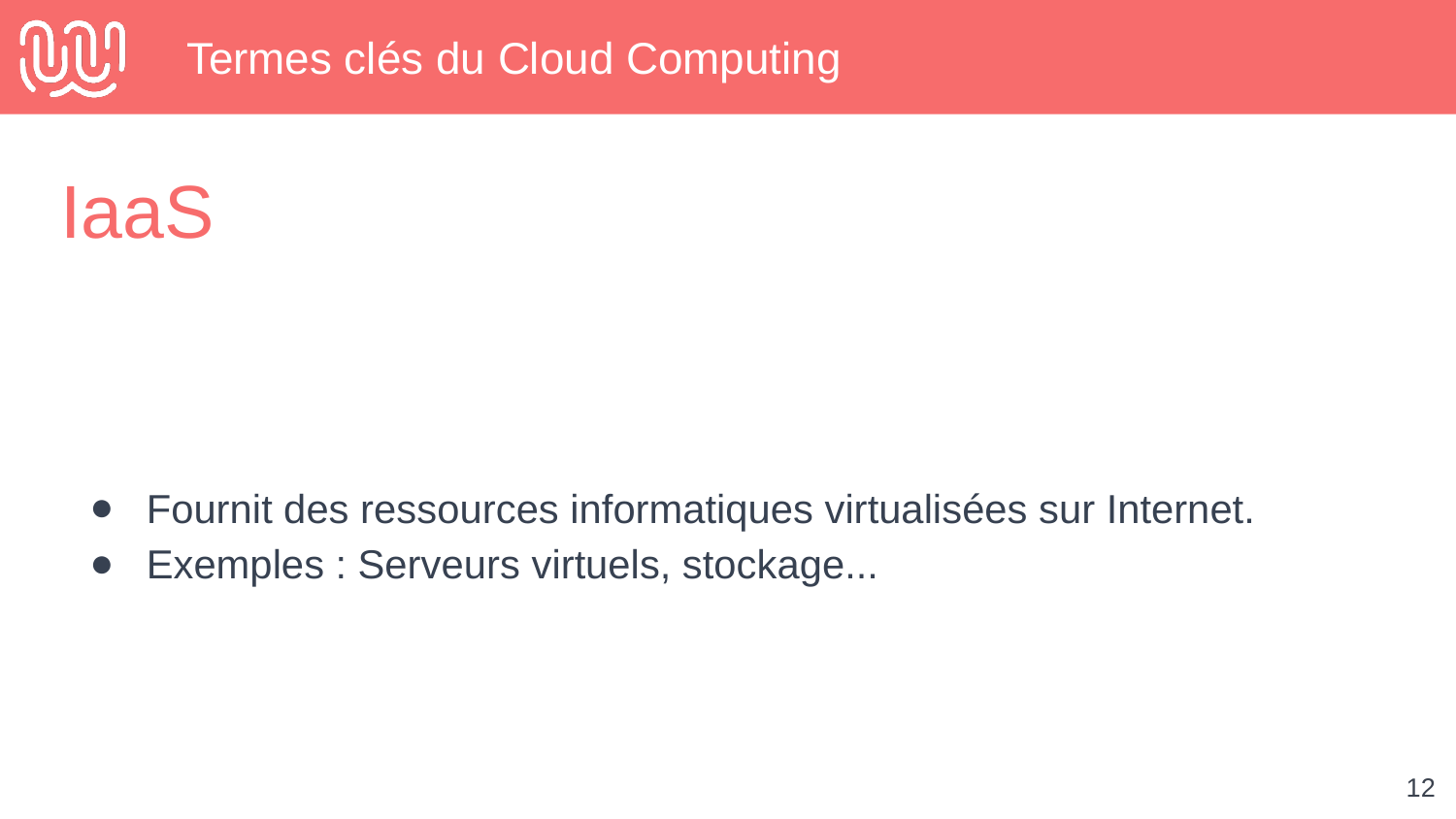

# Termes clés du Cloud Computing

IaaS
Fournit des ressources informatiques virtualisées sur Internet.
Exemples : Serveurs virtuels, stockage...
12